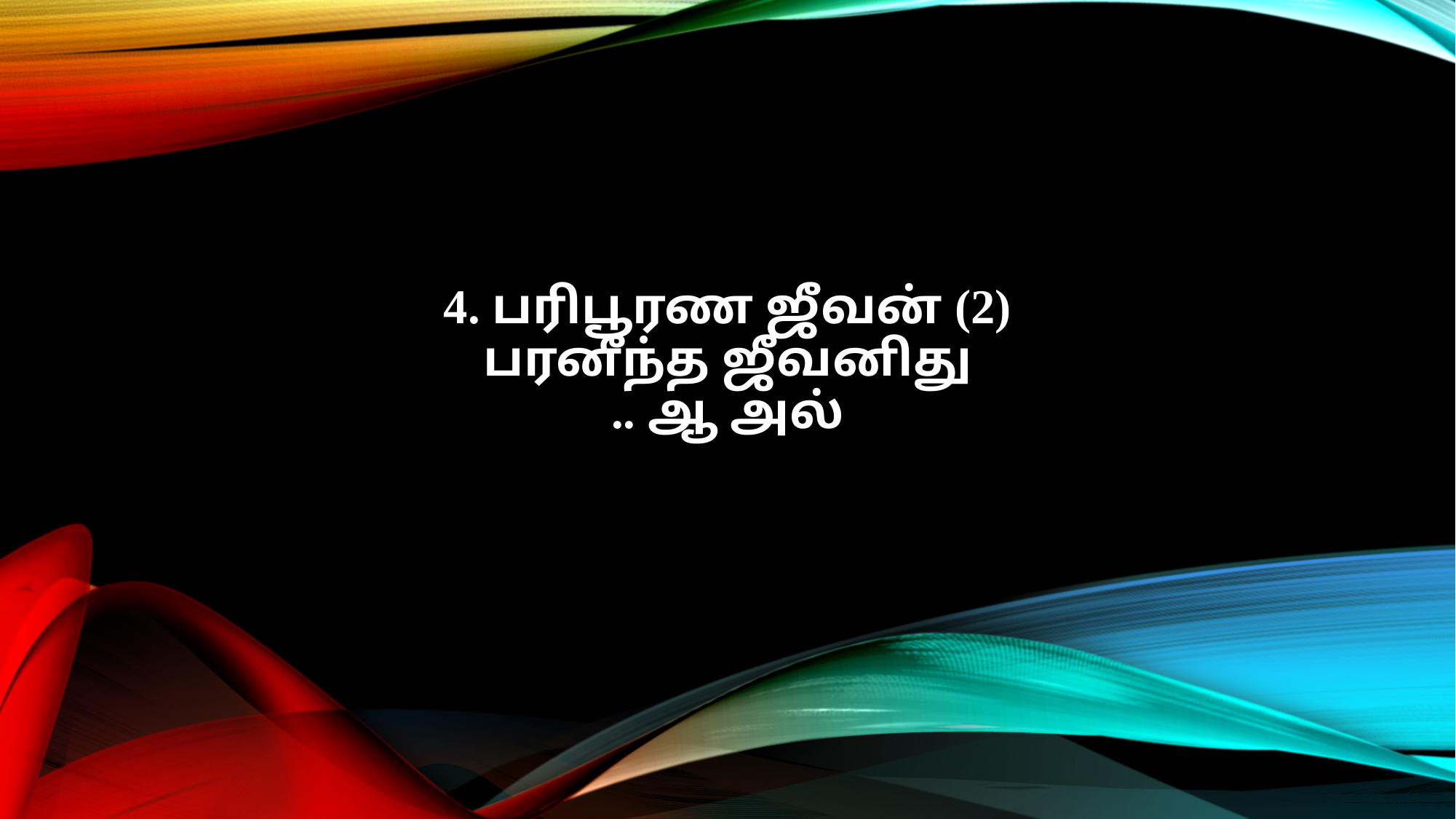

4. பரிபூரண ஜீவன் (2)
பரனீந்த ஜீவனிது
.. ஆ அல்